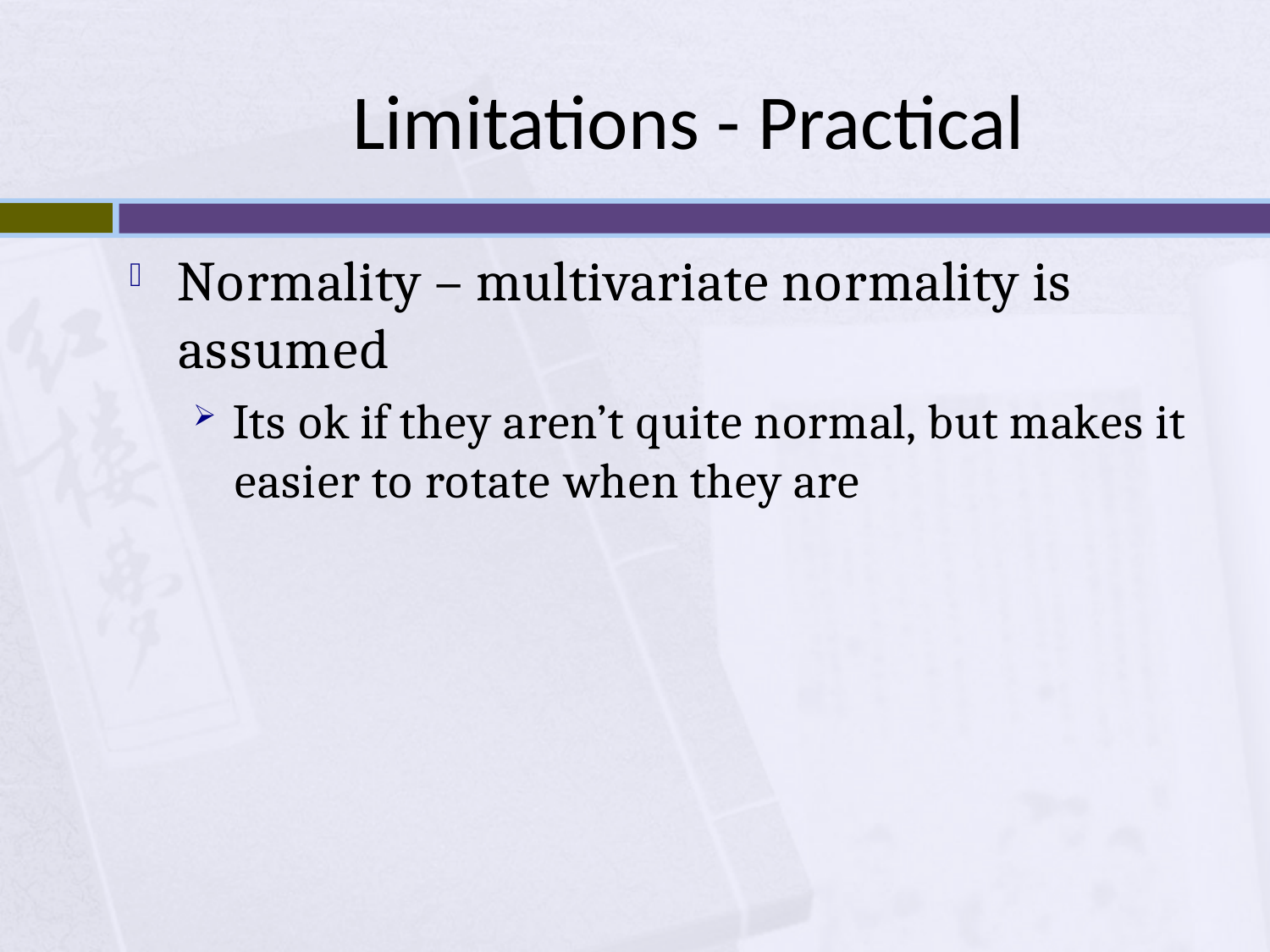

# Limitations - Practical
Normality – multivariate normality is assumed
Its ok if they aren’t quite normal, but makes it easier to rotate when they are